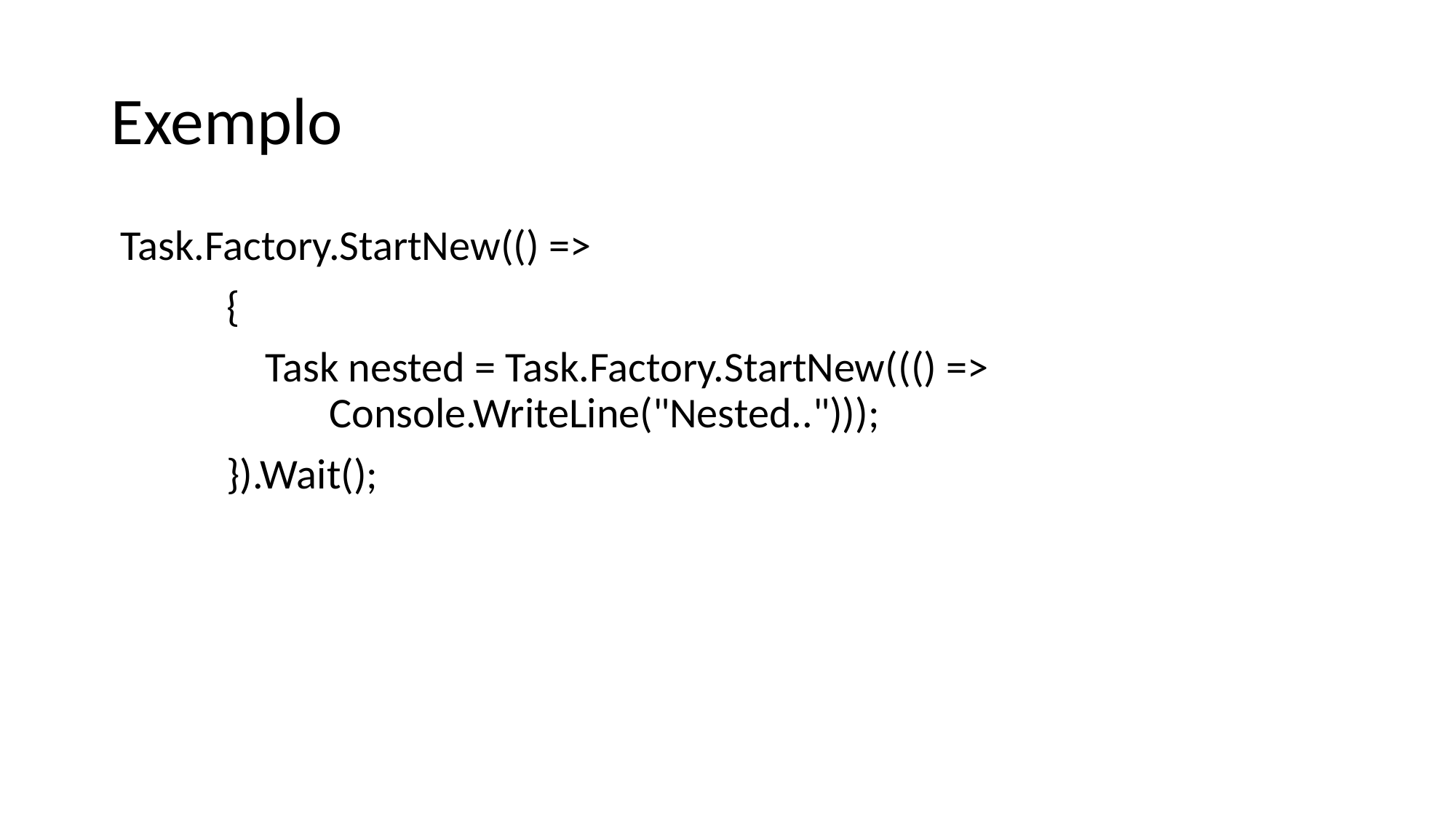

# Exemplo
 Task.Factory.StartNew(() =>
            {
                Task nested = Task.Factory.StartNew((() => 					Console.WriteLine("Nested..")));
            }).Wait();